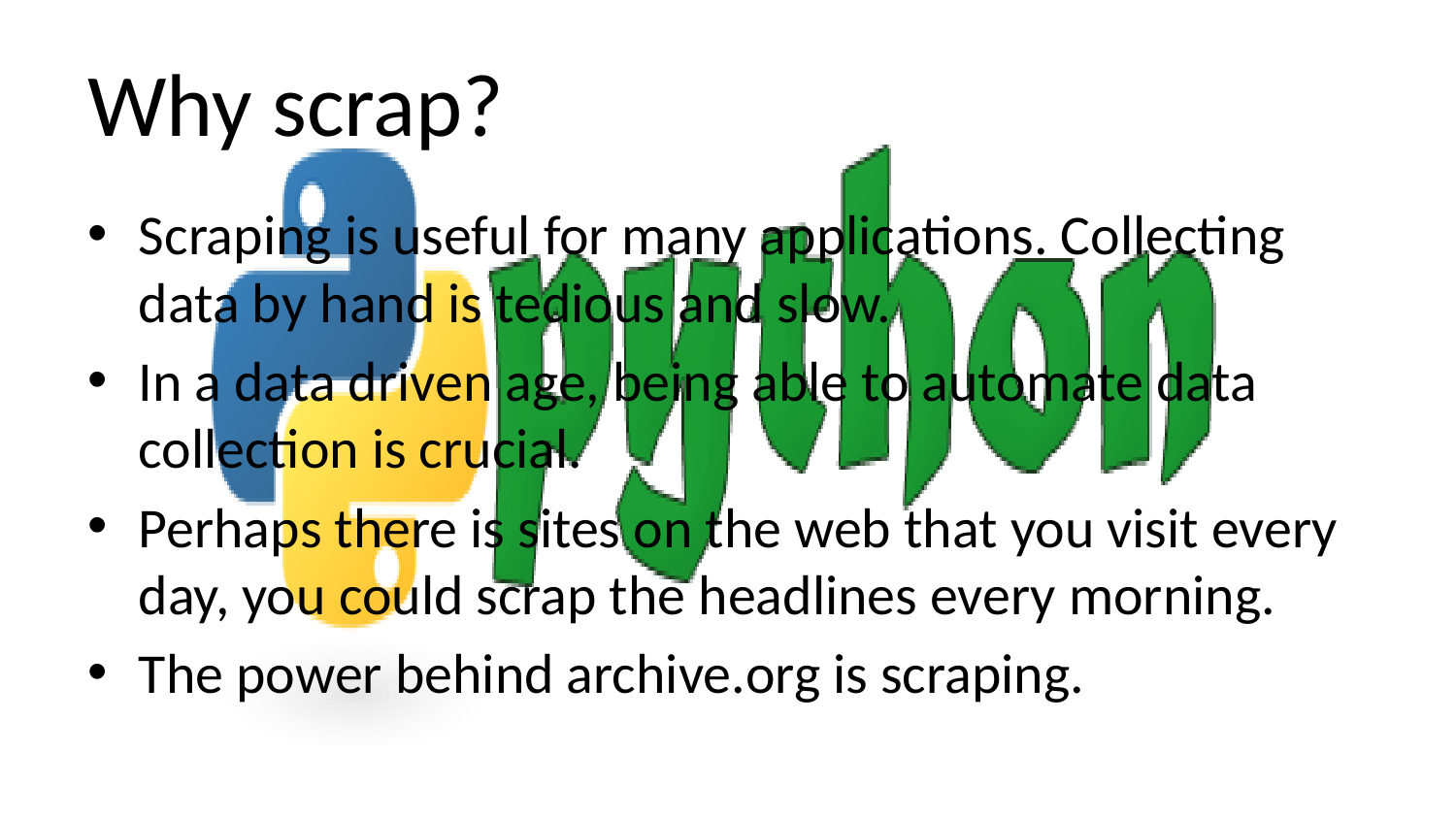

# Why scrap?
Scraping is useful for many applications. Collecting data by hand is tedious and slow.
In a data driven age, being able to automate data collection is crucial.
Perhaps there is sites on the web that you visit every day, you could scrap the headlines every morning.
The power behind archive.org is scraping.